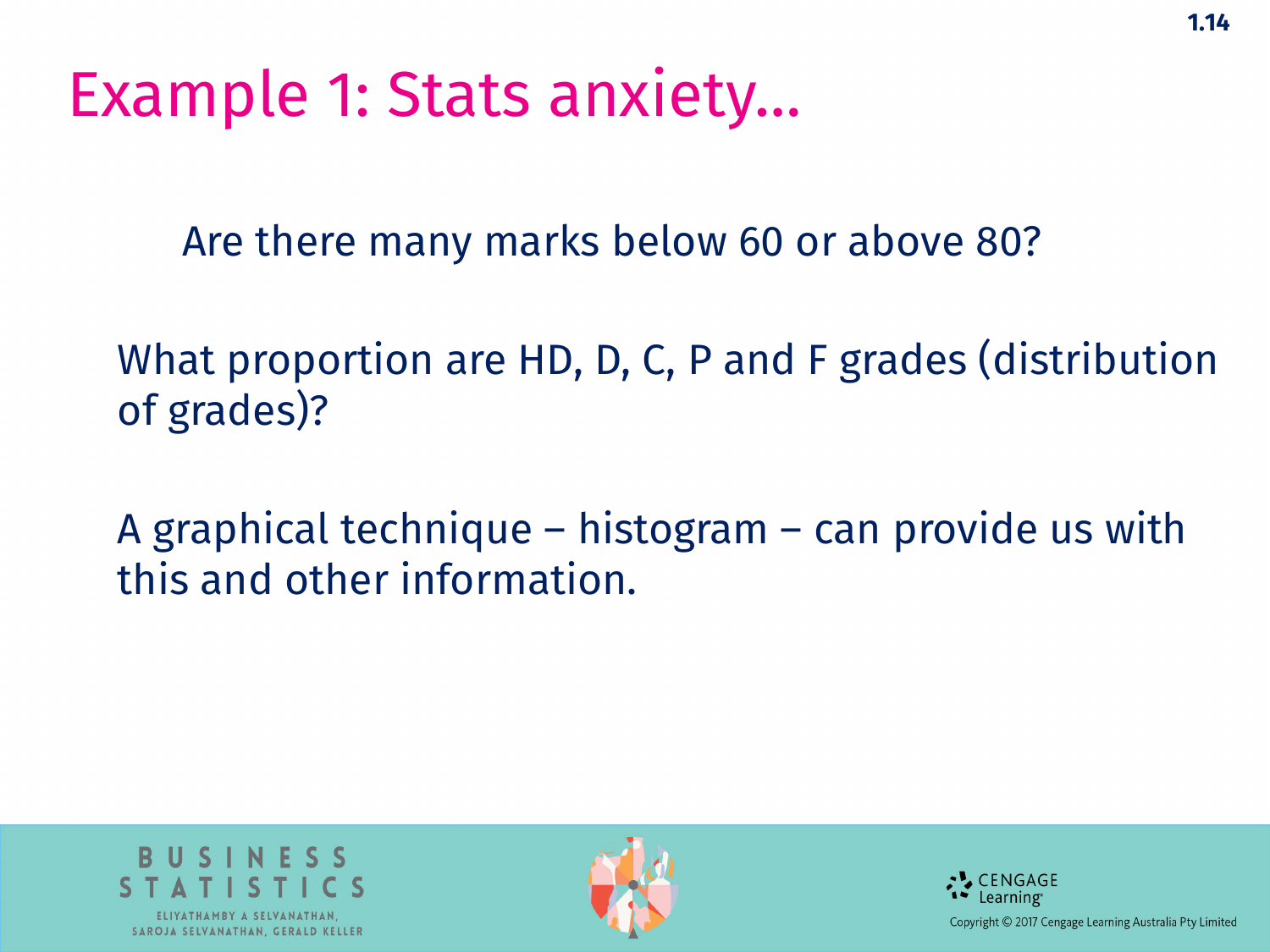

1.14
Example 1: Stats anxiety…
	Are there many marks below 60 or above 80?

	What proportion are HD, D, C, P and F grades (distribution of grades)?

	A graphical technique – histogram – can provide us with this and other information.